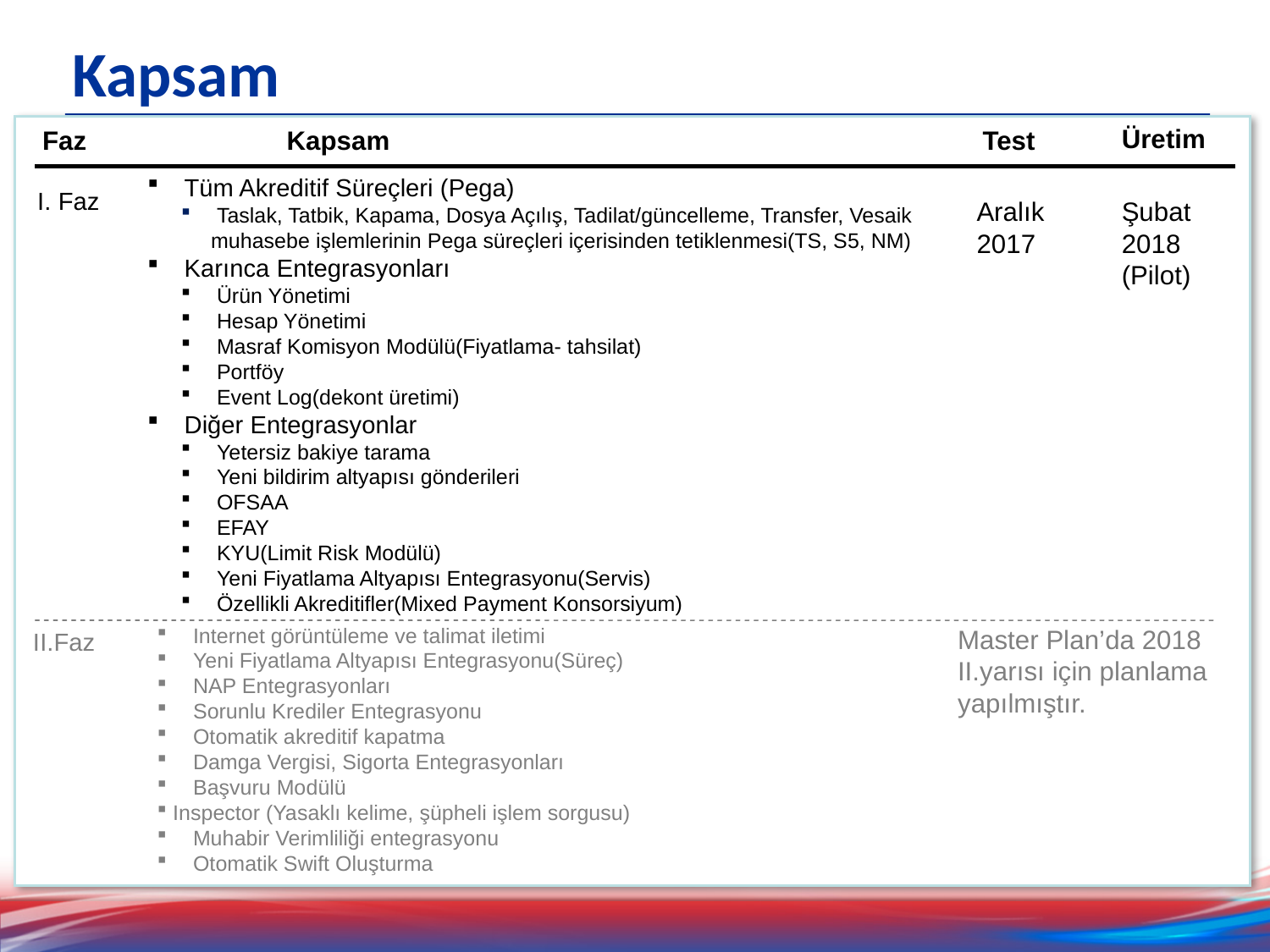

# Kapsam

Üretim
Test
Faz
Kapsam

 Tüm Akreditif Süreçleri (Pega)
 Taslak, Tatbik, Kapama, Dosya Açılış, Tadilat/güncelleme, Transfer, Vesaik muhasebe işlemlerinin Pega süreçleri içerisinden tetiklenmesi(TS, S5, NM)
 Karınca Entegrasyonları
 Ürün Yönetimi
 Hesap Yönetimi
 Masraf Komisyon Modülü(Fiyatlama- tahsilat)
 Portföy
 Event Log(dekont üretimi)
 Diğer Entegrasyonlar
 Yetersiz bakiye tarama
 Yeni bildirim altyapısı gönderileri
 OFSAA
 EFAY
 KYU(Limit Risk Modülü)
 Yeni Fiyatlama Altyapısı Entegrasyonu(Servis)
 Özellikli Akreditifler(Mixed Payment Konsorsiyum)

I. Faz
Aralık
2017
Şubat
2018
(Pilot)
 Internet görüntüleme ve talimat iletimi
 Yeni Fiyatlama Altyapısı Entegrasyonu(Süreç)
 NAP Entegrasyonları
 Sorunlu Krediler Entegrasyonu
 Otomatik akreditif kapatma
 Damga Vergisi, Sigorta Entegrasyonları
 Başvuru Modülü
 Inspector (Yasaklı kelime, şüpheli işlem sorgusu)
 Muhabir Verimliliği entegrasyonu
 Otomatik Swift Oluşturma
Master Plan’da 2018 II.yarısı için planlama yapılmıştır.

II.Faz